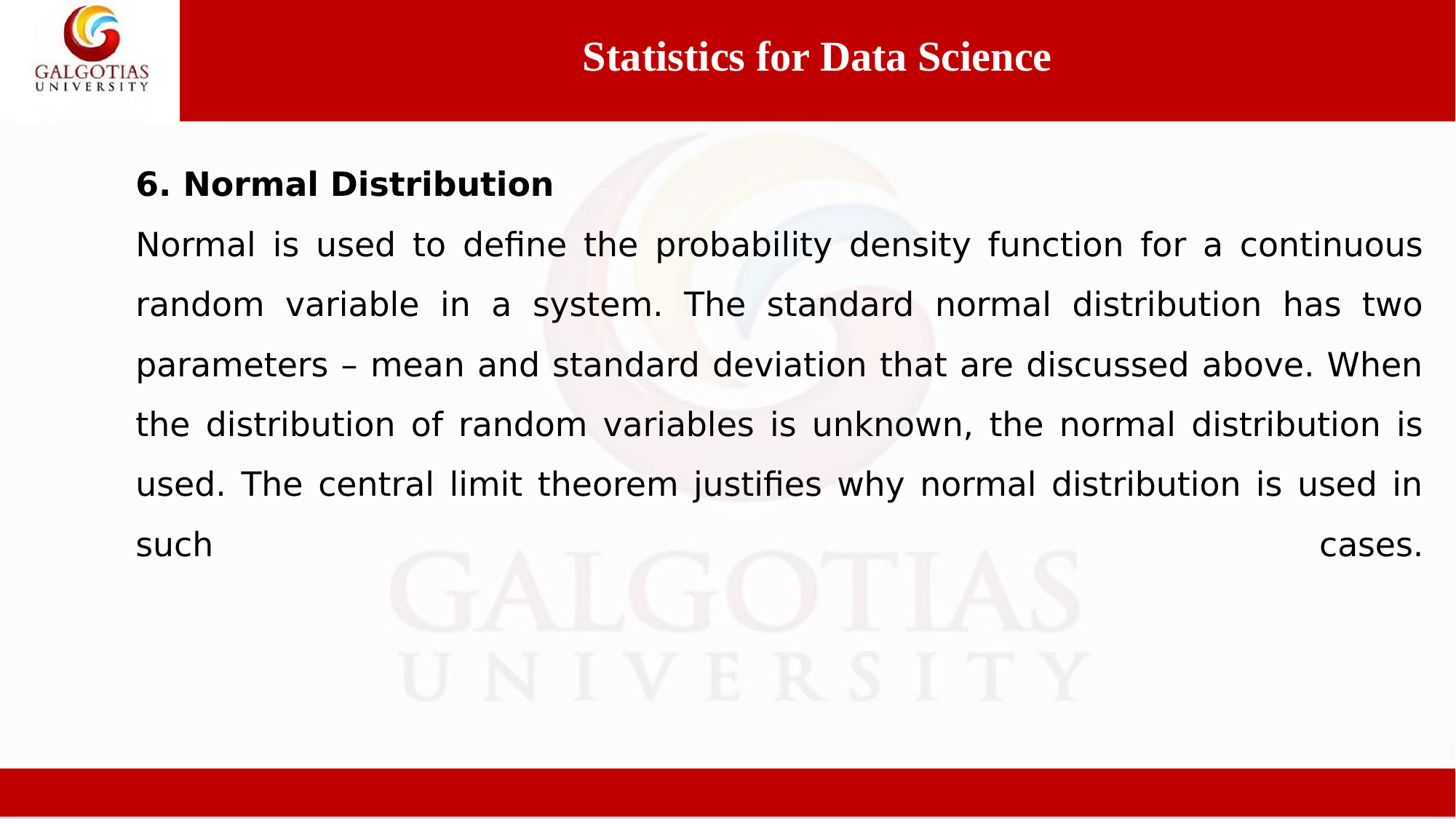

Statistics for Data Science
6. Normal Distribution
Normal is used to define the probability density function for a continuous random variable in a system. The standard normal distribution has two parameters – mean and standard deviation that are discussed above. When the distribution of random variables is unknown, the normal distribution is used. The central limit theorem justifies why normal distribution is used in such cases.